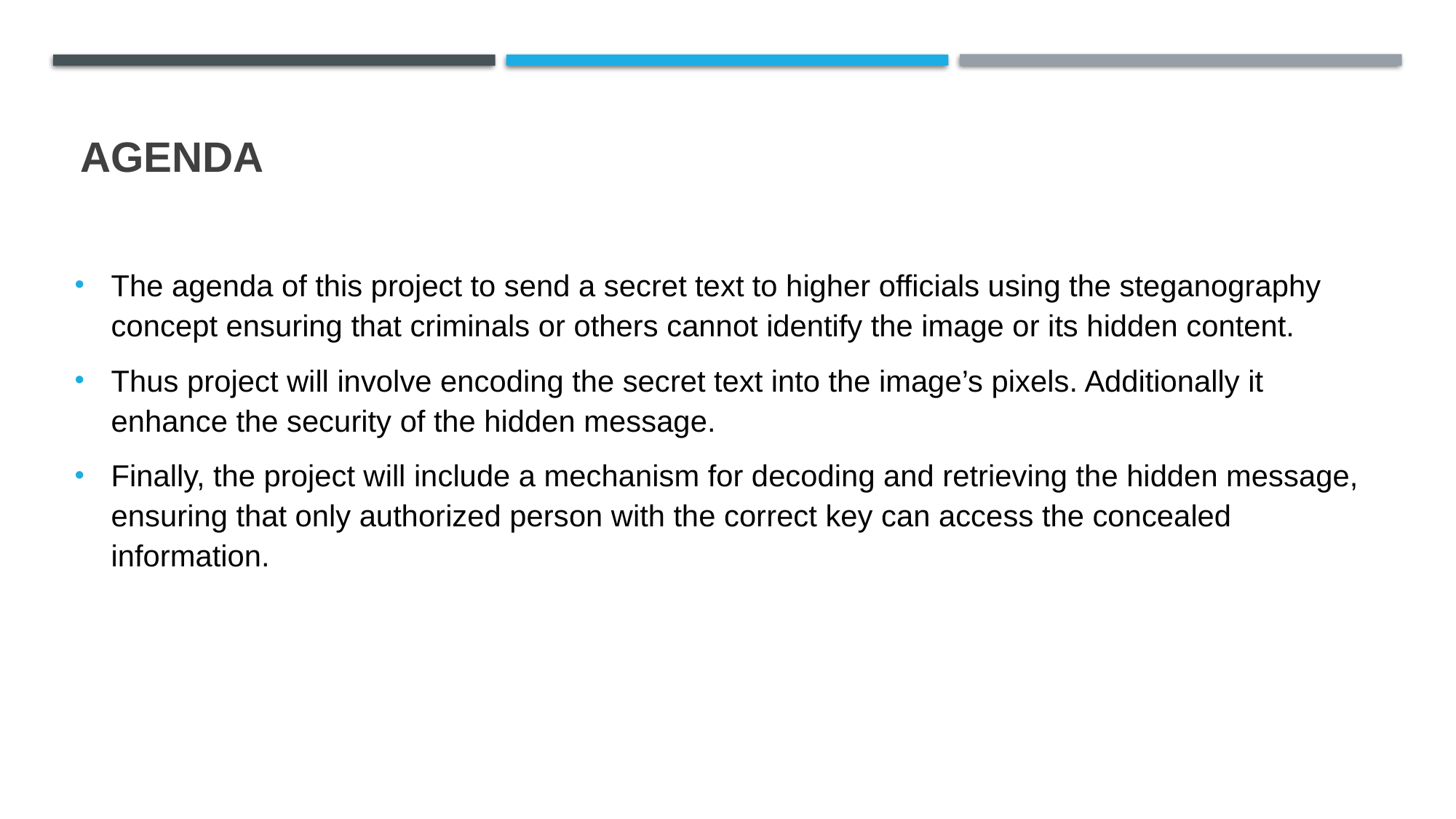

# AGENDA
The agenda of this project to send a secret text to higher officials using the steganography concept ensuring that criminals or others cannot identify the image or its hidden content.
Thus project will involve encoding the secret text into the image’s pixels. Additionally it enhance the security of the hidden message.
Finally, the project will include a mechanism for decoding and retrieving the hidden message, ensuring that only authorized person with the correct key can access the concealed information.